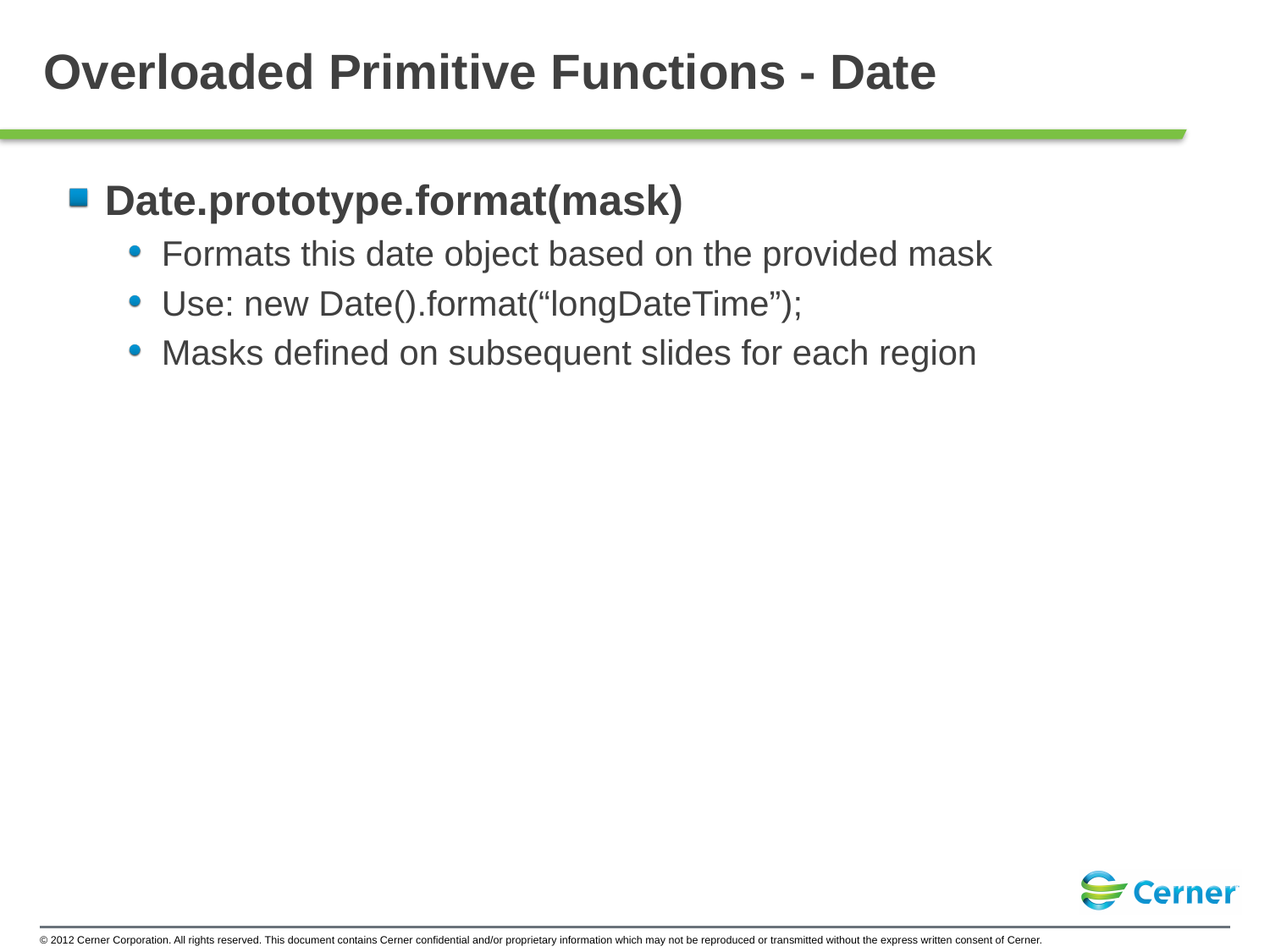

# Overloaded Primitive Functions - Date
Date.prototype.format(mask)
Formats this date object based on the provided mask
Use: new Date().format(“longDateTime”);
Masks defined on subsequent slides for each region